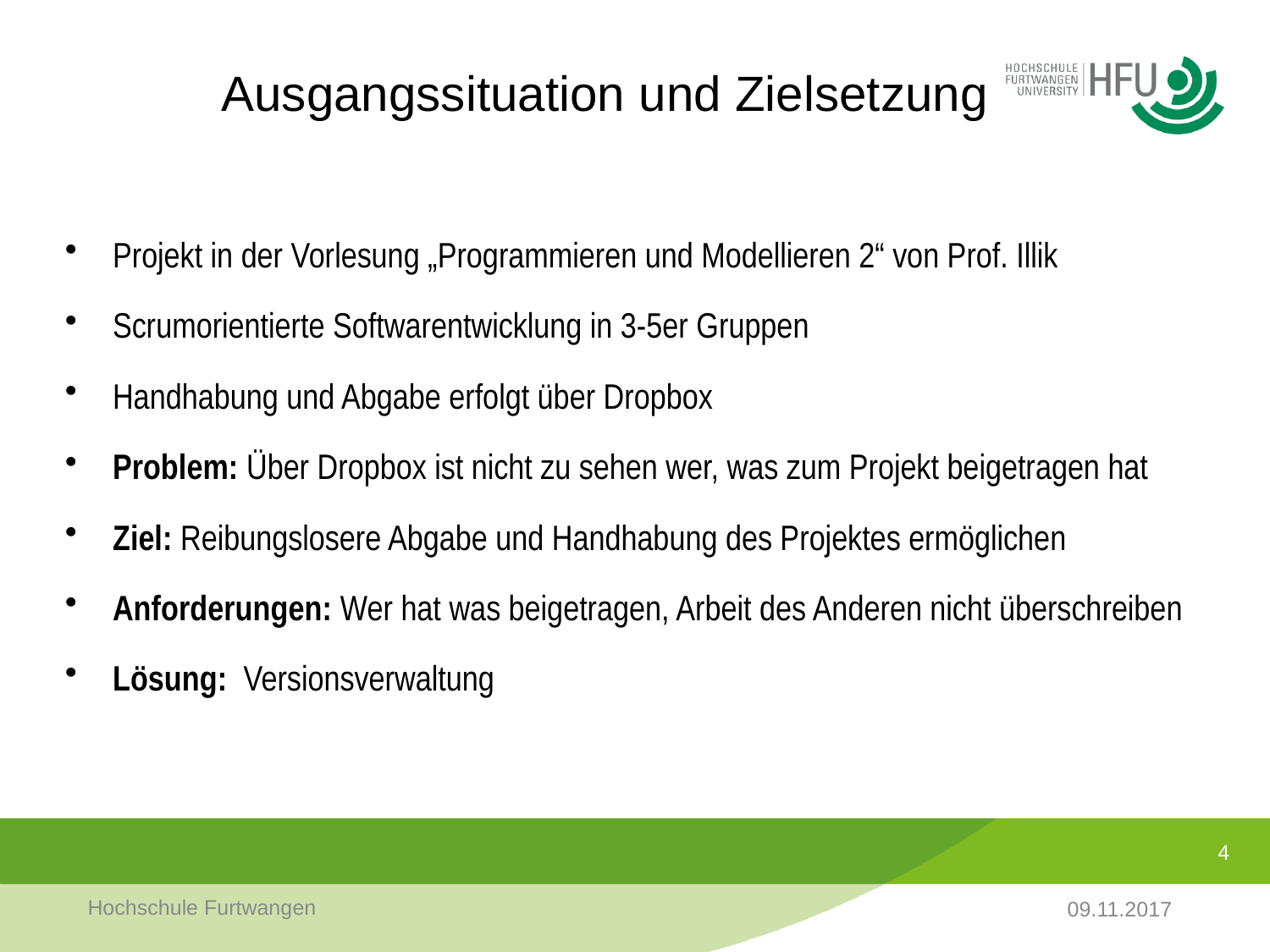

# Ausgangssituation und Zielsetzung
Projekt in der Vorlesung „Programmieren und Modellieren 2“ von Prof. Illik
Scrumorientierte Softwarentwicklung in 3-5er Gruppen
Handhabung und Abgabe erfolgt über Dropbox
Problem: Über Dropbox ist nicht zu sehen wer, was zum Projekt beigetragen hat
Ziel: Reibungslosere Abgabe und Handhabung des Projektes ermöglichen
Anforderungen: Wer hat was beigetragen, Arbeit des Anderen nicht überschreiben
Lösung:  Versionsverwaltung

4
Hochschule Furtwangen
09.11.2017